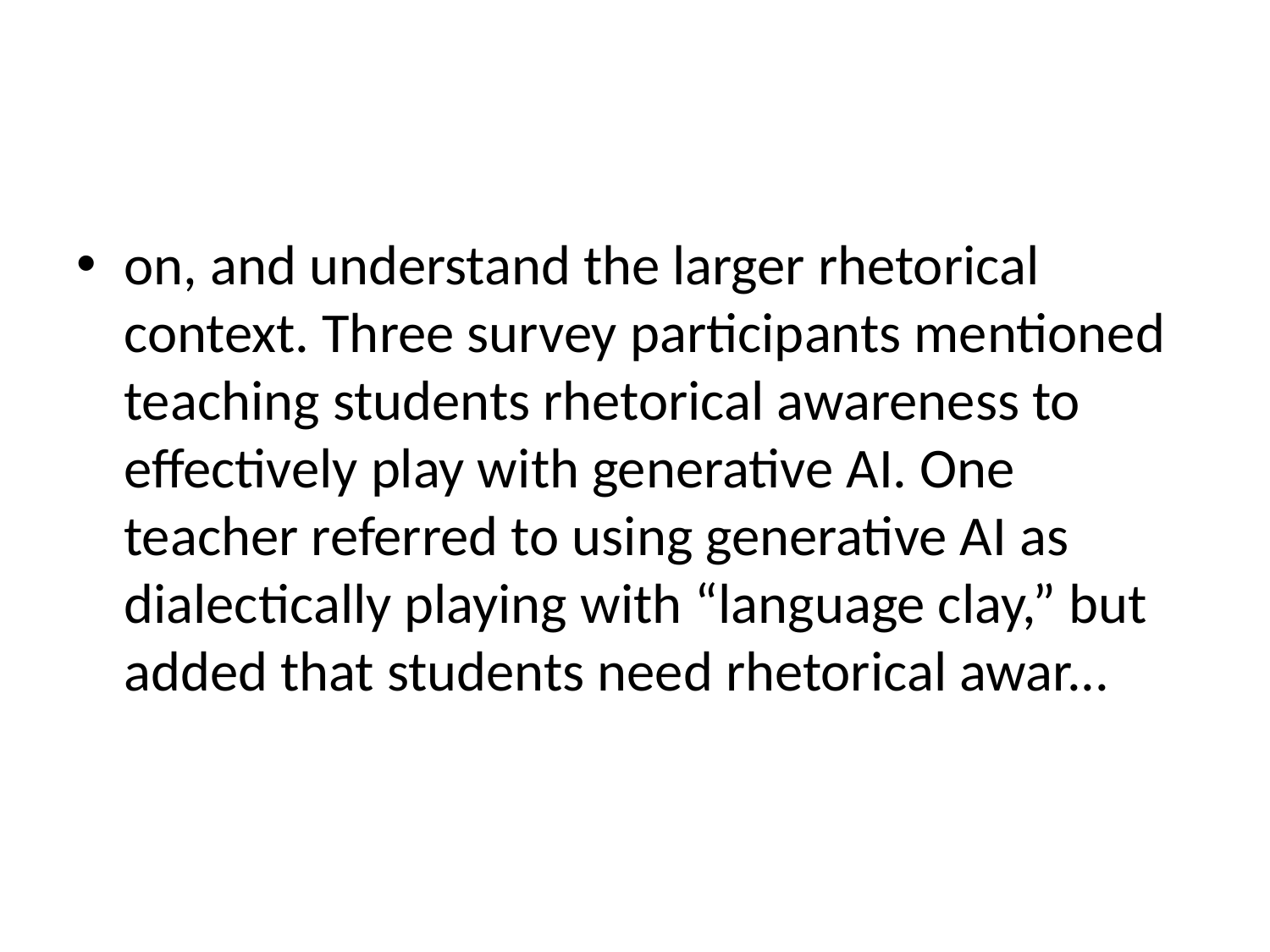

#
on, and understand the larger rhetorical context. Three survey participants mentioned teaching students rhetorical awareness to effectively play with generative AI. One teacher referred to using generative AI as dialectically playing with “language clay,” but added that students need rhetorical awar...